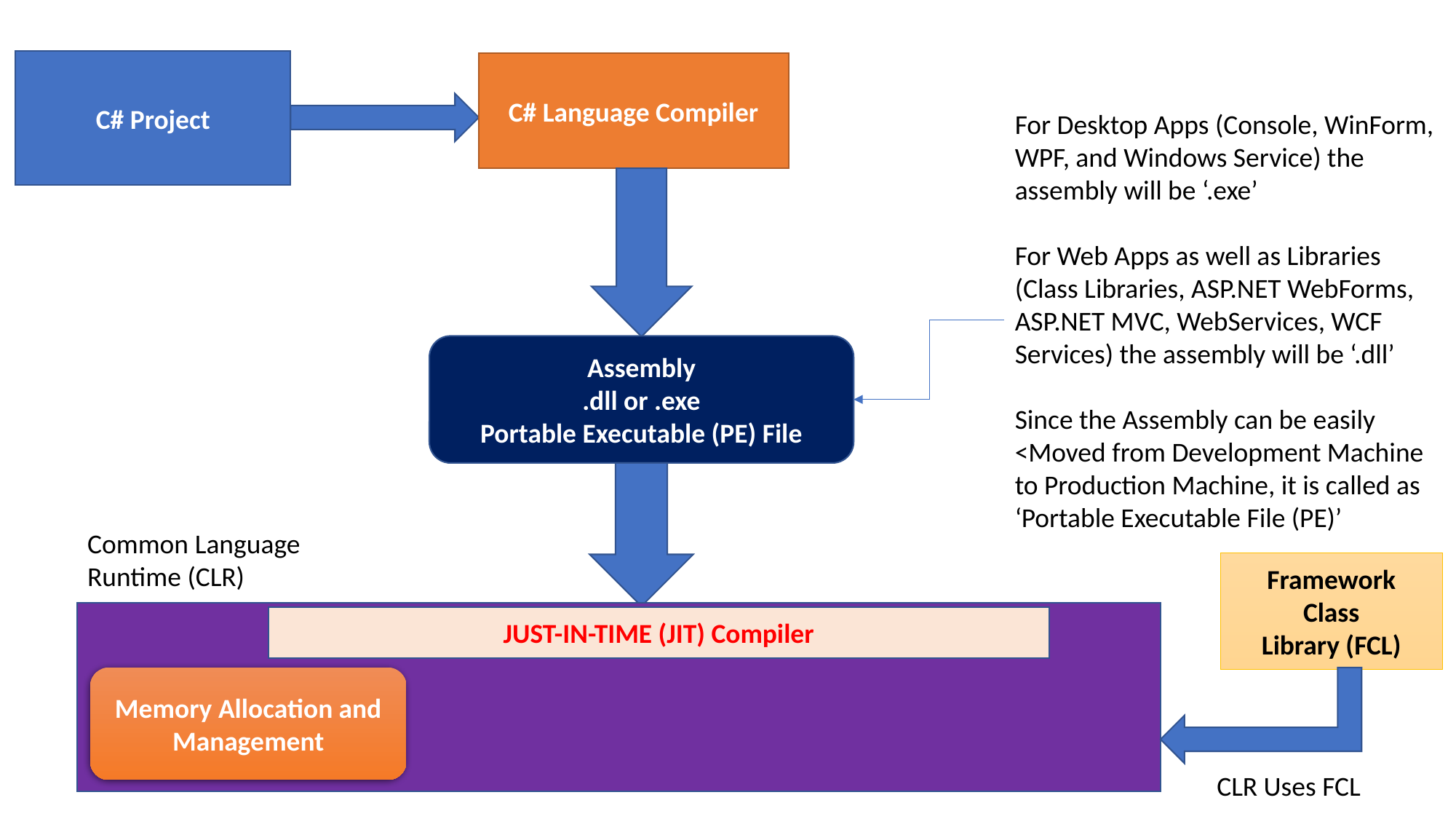

C# Project
C# Language Compiler

For Desktop Apps (Console, WinForm, WPF, and Windows Service) the assembly will be ‘.exe’

For Web Apps as well as Libraries (Class Libraries, ASP.NET WebForms, ASP.NET MVC, WebServices, WCF Services) the assembly will be ‘.dll’

Since the Assembly can be easily <Moved from Development Machine to Production Machine, it is called as ‘Portable Executable File (PE)’

Assembly
.dll or .exe
Portable Executable (PE) File

Common Language Runtime (CLR)
Framework
Class
Library (FCL)

JUST-IN-TIME (JIT) Compiler

Memory Allocation and Management
CLR Uses FCL